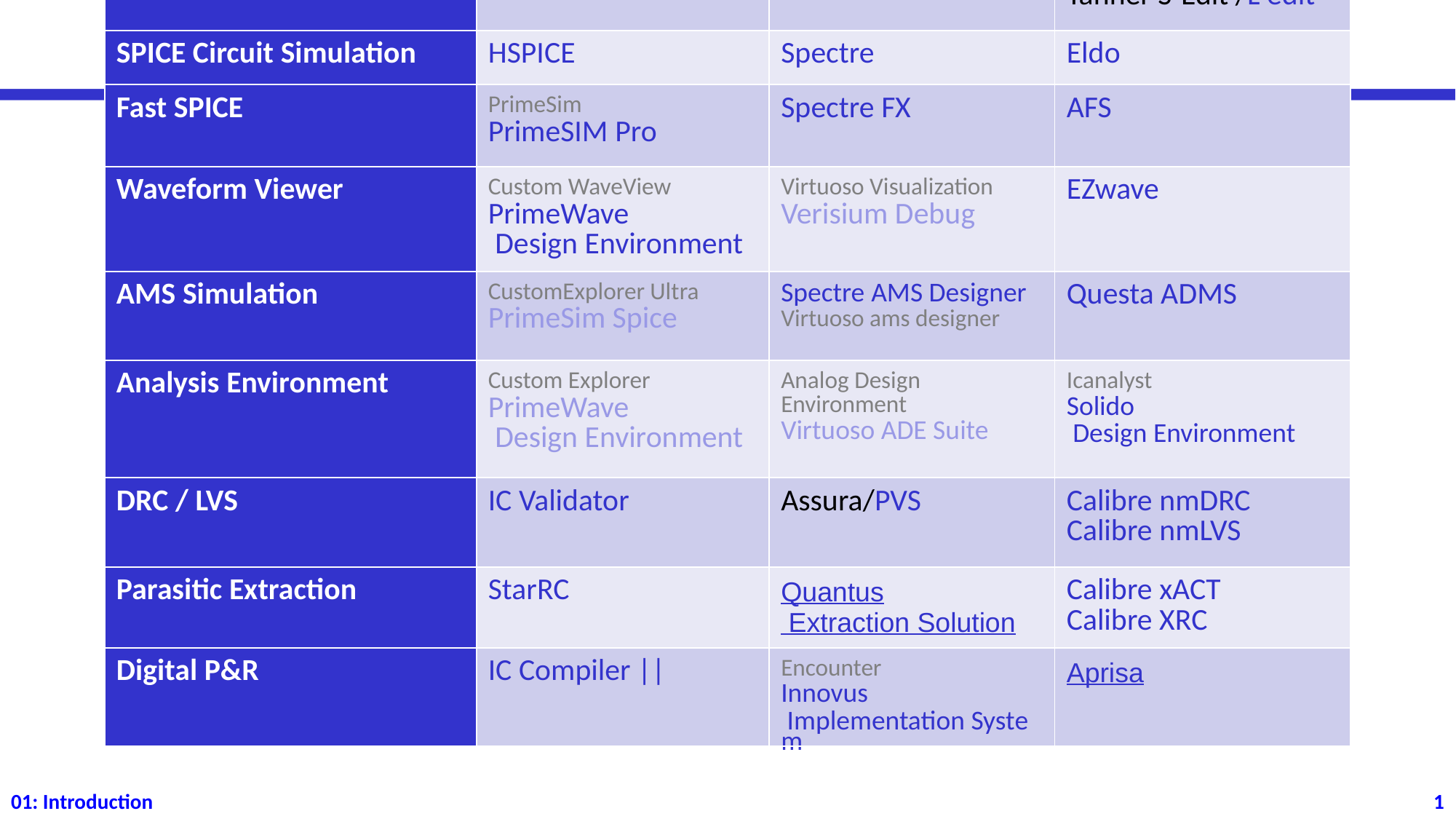

# Examples of EDA Tools
|  | Synopsys | Cadence | Mentor (Siemens) |
| --- | --- | --- | --- |
| Schematic / Layout | Custom Compiler | Virtuoso | Pyxis Tanner S-Edit /L edit |
| SPICE Circuit Simulation | HSPICE | Spectre | Eldo |
| Fast SPICE | PrimeSim PrimeSIM Pro | Spectre FX | AFS |
| Waveform Viewer | Custom WaveView PrimeWave Design Environment | Virtuoso Visualization Verisium Debug | EZwave |
| AMS Simulation | CustomExplorer Ultra PrimeSim Spice | Spectre AMS Designer Virtuoso ams designer | Questa ADMS |
| Analysis Environment | Custom Explorer PrimeWave Design Environment | Analog Design Environment Virtuoso ADE Suite | Icanalyst Solido Design Environment |
| DRC / LVS | IC Validator | Assura/PVS | Calibre nmDRC Calibre nmLVS |
| Parasitic Extraction | StarRC | Quantus Extraction Solution | Calibre xACT Calibre XRC |
| Digital P&R | IC Compiler || | Encounter Innovus Implementation System | Aprisa |
01: Introduction
1